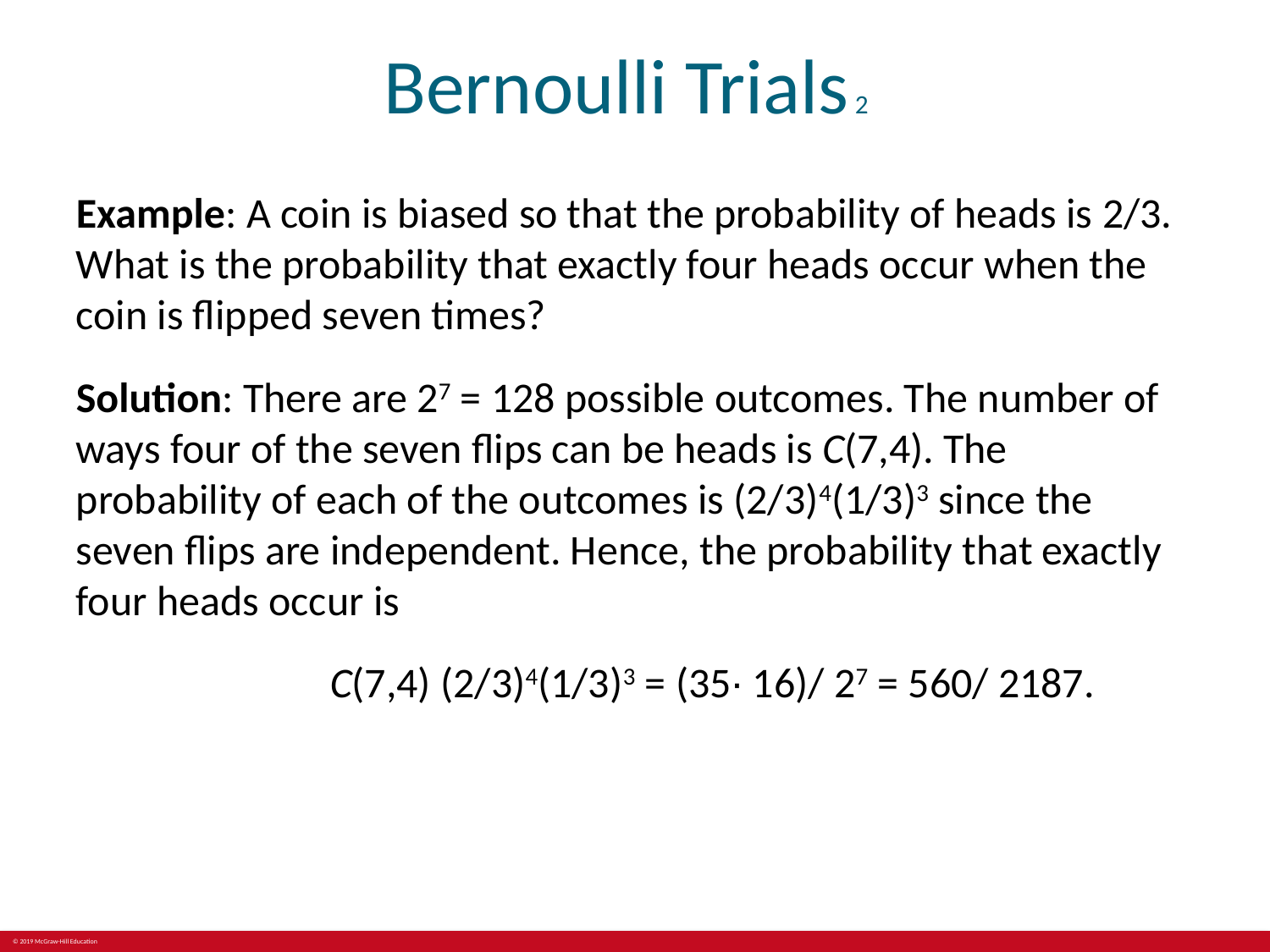

# Bernoulli Trials 2
Example: A coin is biased so that the probability of heads is 2/3. What is the probability that exactly four heads occur when the coin is flipped seven times?
Solution: There are 27 = 128 possible outcomes. The number of ways four of the seven flips can be heads is C(7,4). The probability of each of the outcomes is (2/3)4(1/3)3 since the seven flips are independent. Hence, the probability that exactly four heads occur is
		C(7,4) (2/3)4(1/3)3 = (35∙ 16)/ 27 = 560/ 2187.